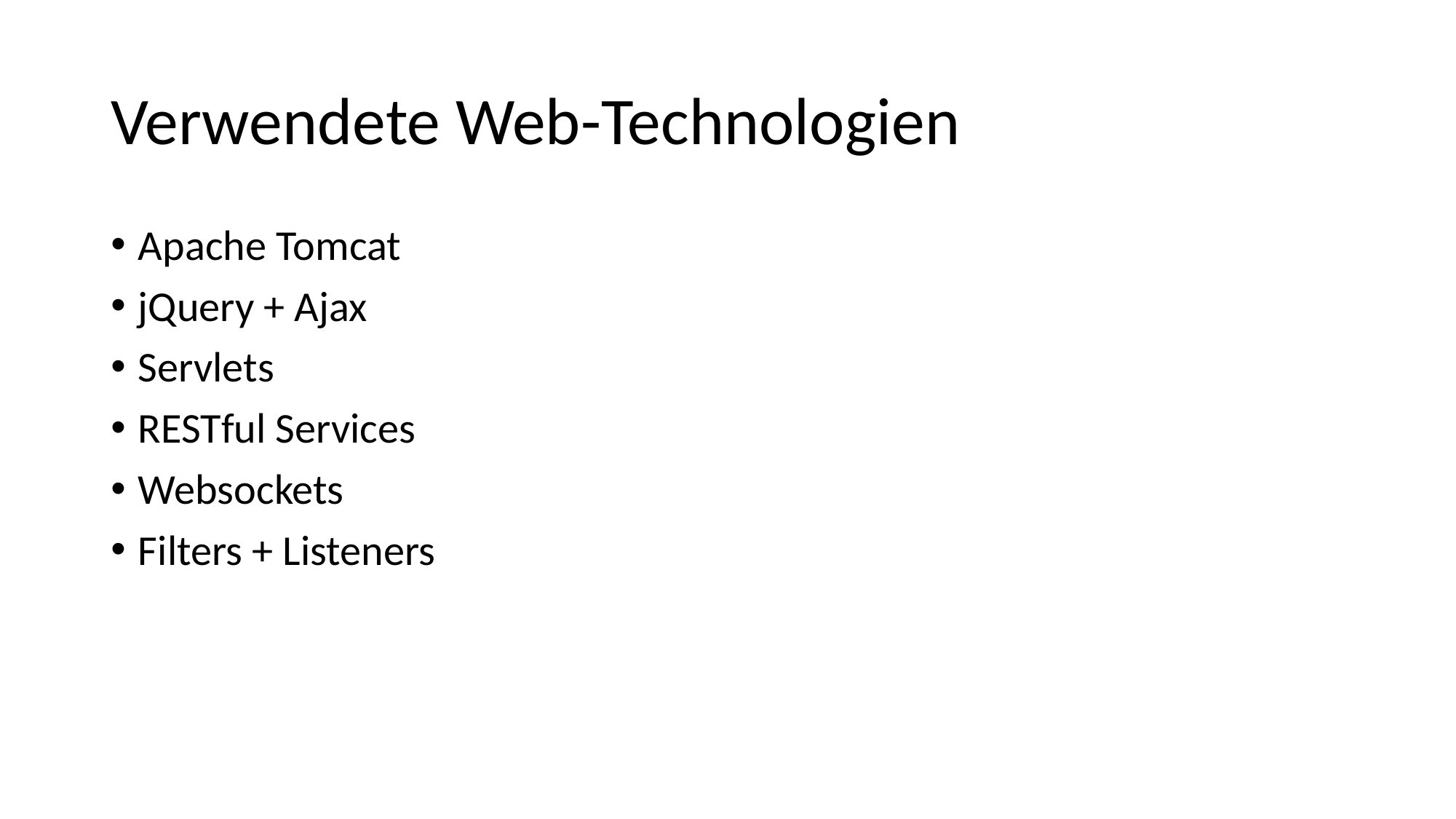

# Verwendete Web-Technologien
Apache Tomcat
jQuery + Ajax
Servlets
RESTful Services
Websockets
Filters + Listeners